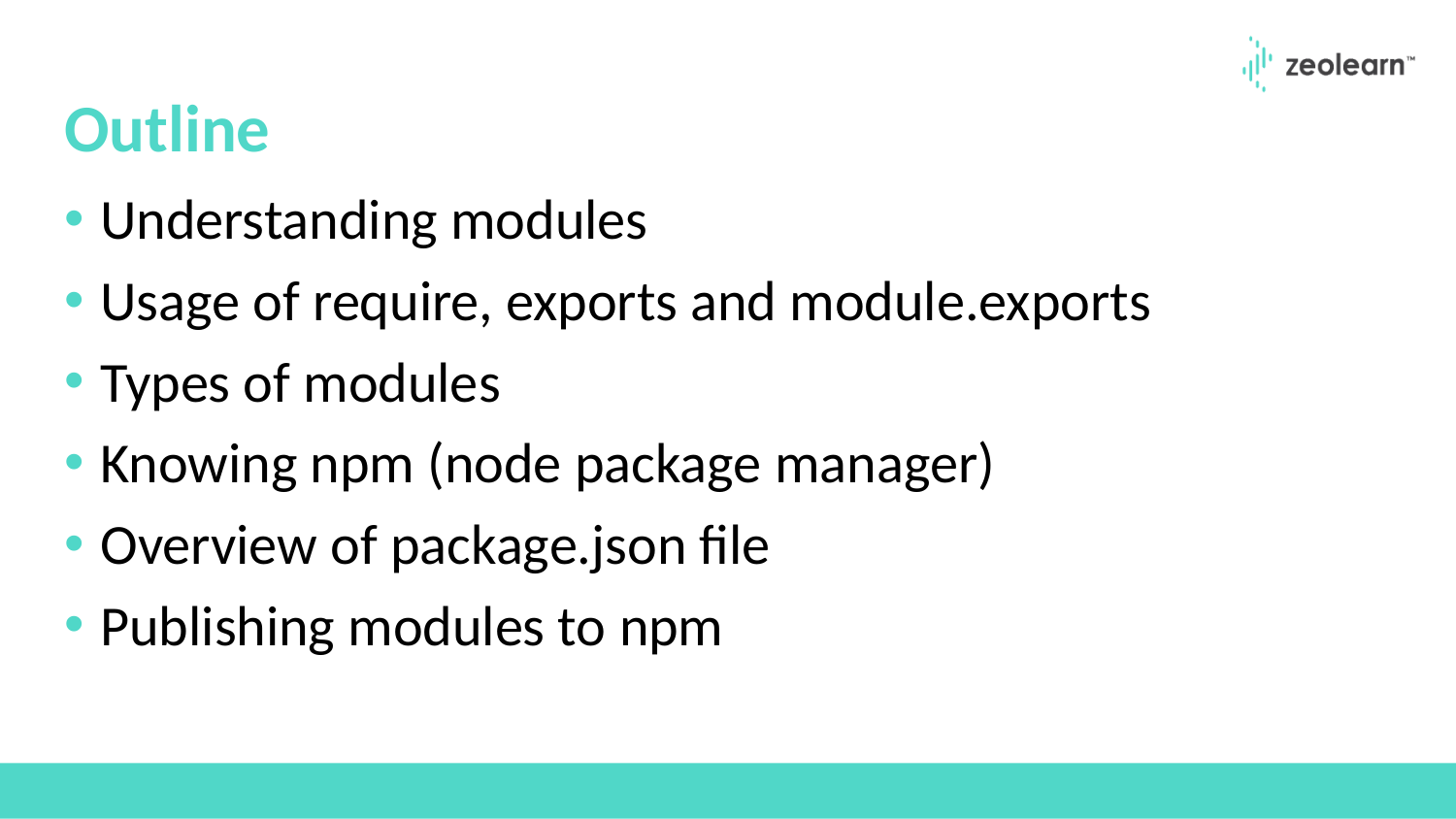

# Outline
Understanding modules
Usage of require, exports and module.exports
Types of modules
Knowing npm (node package manager)
Overview of package.json file
Publishing modules to npm